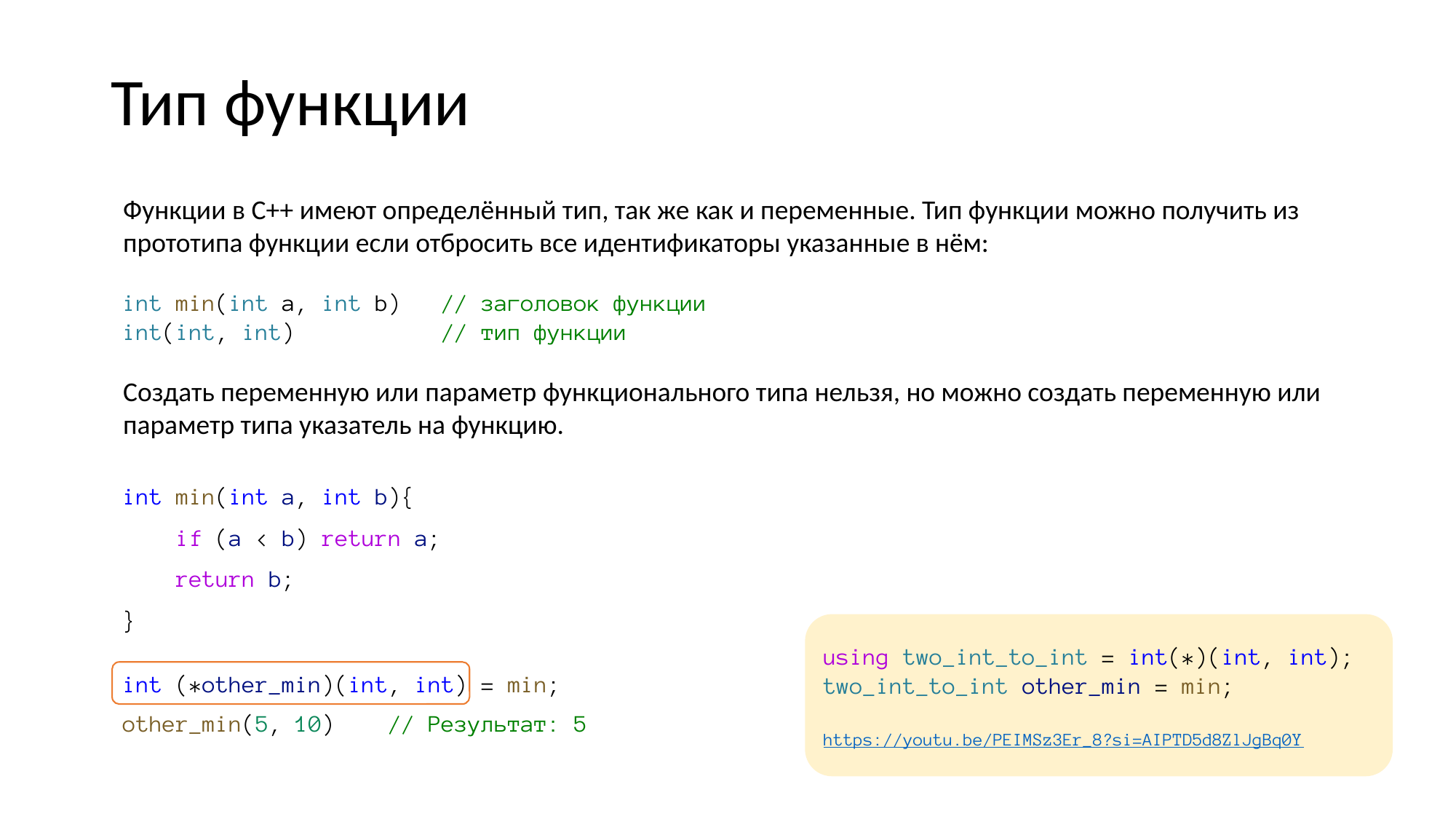

# Тип функции
Функции в C++ имеют определённый тип, так же как и переменные. Тип функции можно получить из прототипа функции если отбросить все идентификаторы указанные в нём:

int min(int a, int b)   // заголовок функции
int(int, int)           // тип функции
Создать переменную или параметр функционального типа нельзя, но можно создать переменную или параметр типа указатель на функцию.

int min(int a, int b){
    if (a < b) return a;
    return b;
}

int (*other_min)(int, int) = min;
other_min(5, 10)    // Результат: 5
using two_int_to_int = int(*)(int, int);
two_int_to_int other_min = min;

https://youtu.be/PEIMSz3Er_8?si=AIPTD5d8ZlJgBq0Y